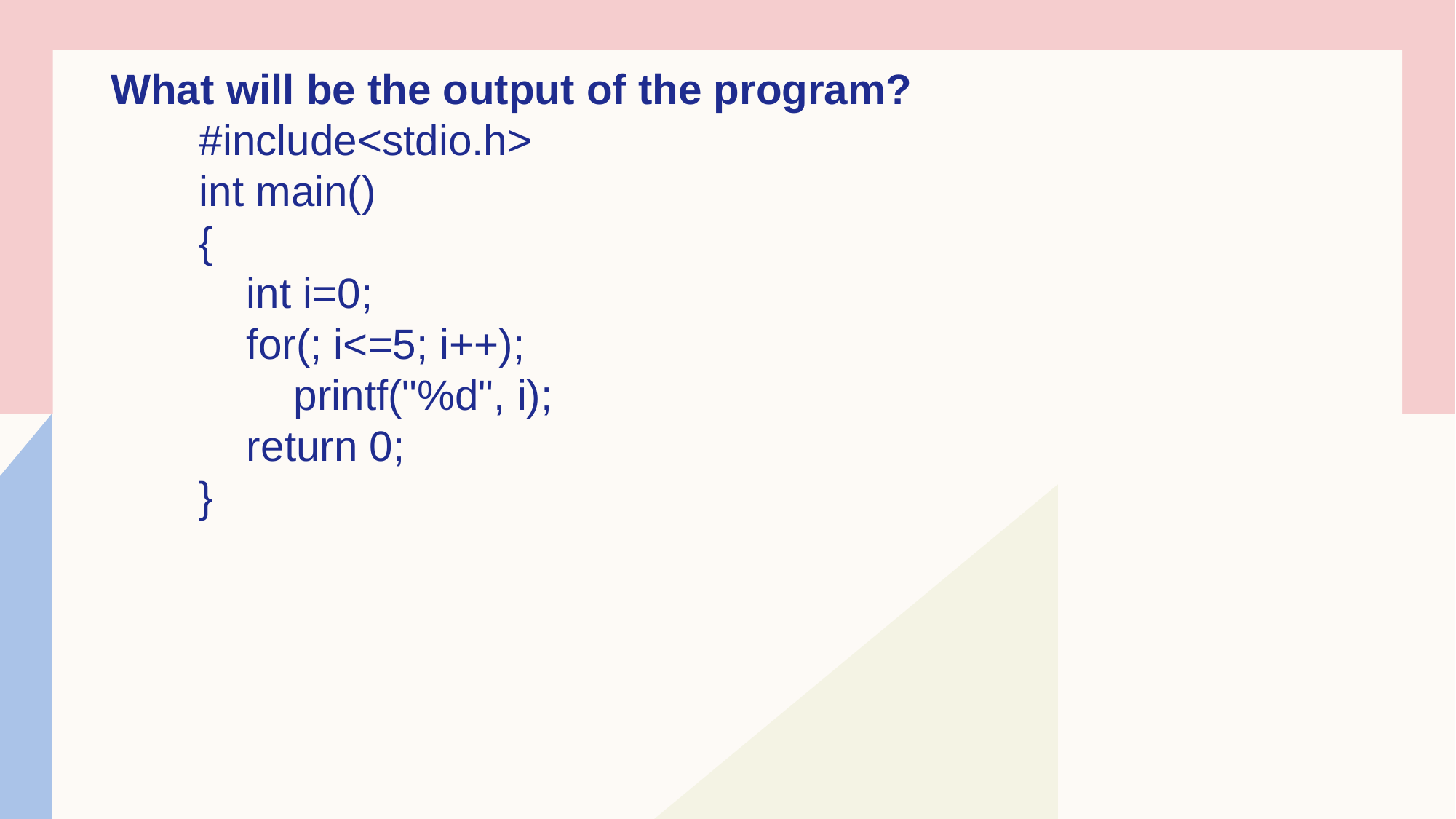

What will be the output of the program?
#include<stdio.h>
int main()
{
    int i=0;
    for(; i<=5; i++);
        printf("%d", i);
    return 0;
}